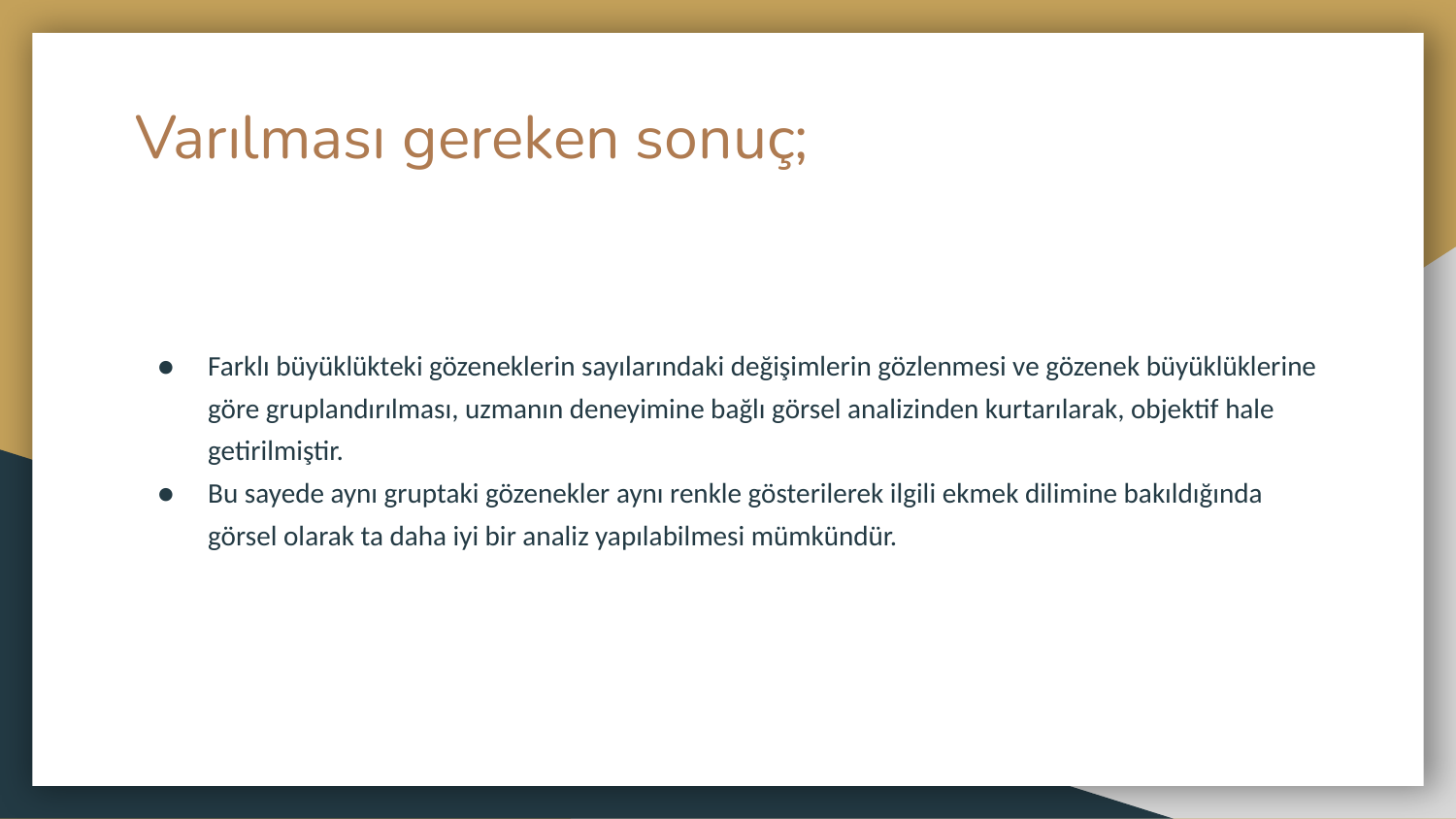

# Varılması gereken sonuç;
Farklı büyüklükteki gözeneklerin sayılarındaki değişimlerin gözlenmesi ve gözenek büyüklüklerine göre gruplandırılması, uzmanın deneyimine bağlı görsel analizinden kurtarılarak, objektif hale getirilmiştir.
Bu sayede aynı gruptaki gözenekler aynı renkle gösterilerek ilgili ekmek dilimine bakıldığında görsel olarak ta daha iyi bir analiz yapılabilmesi mümkündür.